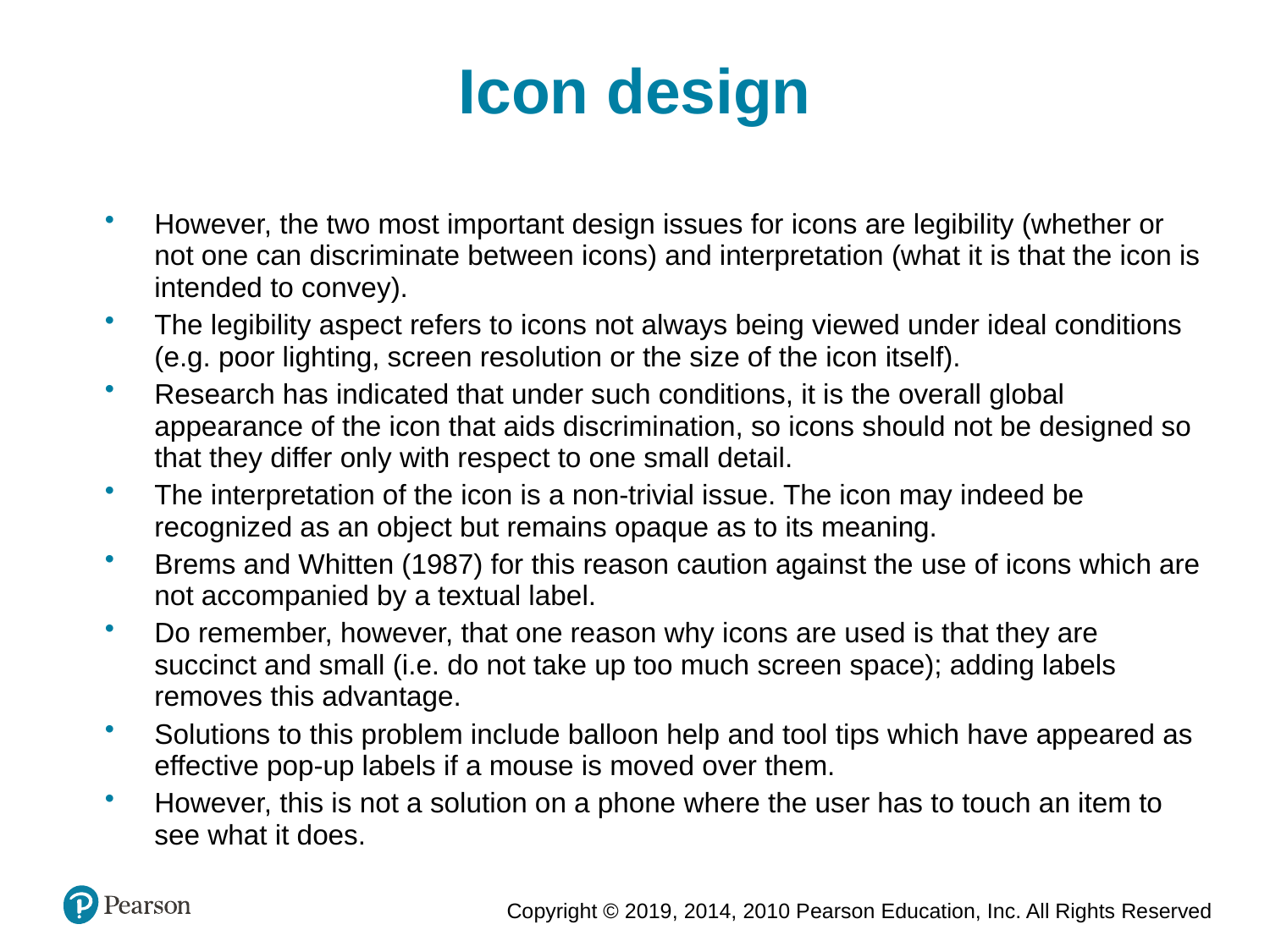

Icon design
However, the two most important design issues for icons are legibility (whether or not one can discriminate between icons) and interpretation (what it is that the icon is intended to convey).
The legibility aspect refers to icons not always being viewed under ideal conditions (e.g. poor lighting, screen resolution or the size of the icon itself).
Research has indicated that under such conditions, it is the overall global appearance of the icon that aids discrimination, so icons should not be designed so that they differ only with respect to one small detail.
The interpretation of the icon is a non-trivial issue. The icon may indeed be recognized as an object but remains opaque as to its meaning.
Brems and Whitten (1987) for this reason caution against the use of icons which are not accompanied by a textual label.
Do remember, however, that one reason why icons are used is that they are succinct and small (i.e. do not take up too much screen space); adding labels removes this advantage.
Solutions to this problem include balloon help and tool tips which have appeared as effective pop-up labels if a mouse is moved over them.
However, this is not a solution on a phone where the user has to touch an item to see what it does.